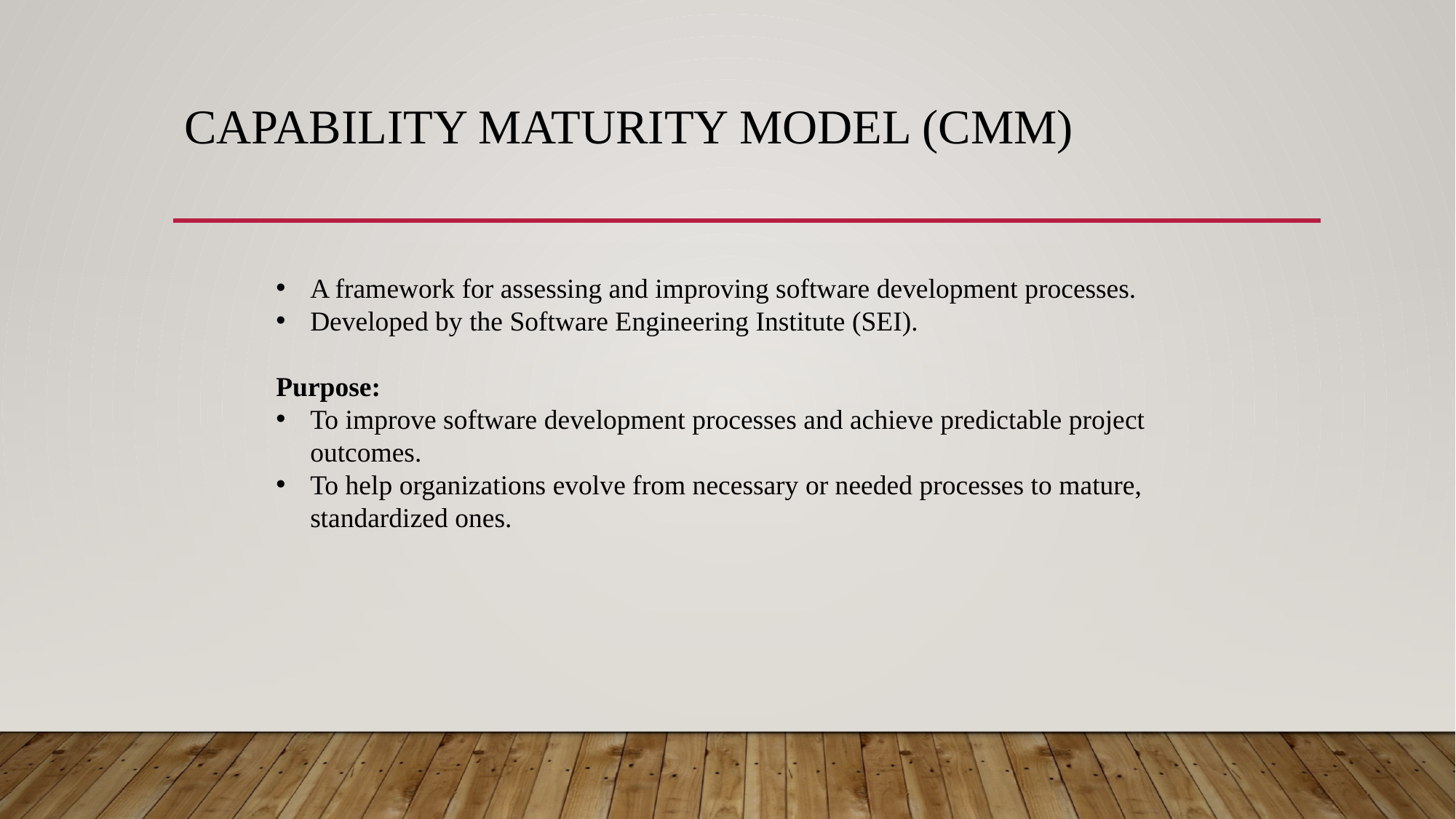

# Capability Maturity Model (CMM)
A framework for assessing and improving software development processes.
Developed by the Software Engineering Institute (SEI).

Purpose:
To improve software development processes and achieve predictable project outcomes.
To help organizations evolve from necessary or needed processes to mature, standardized ones.